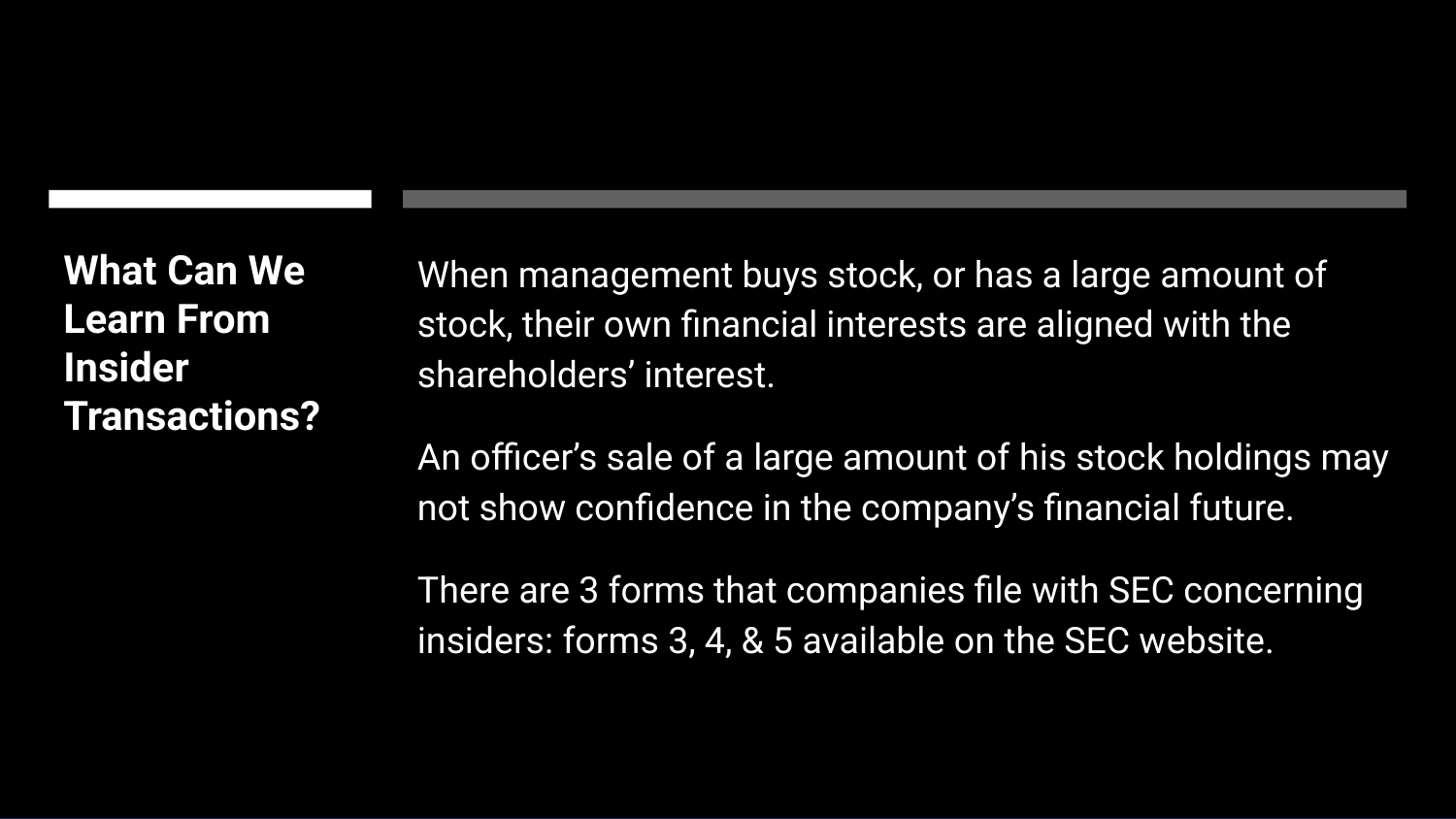

# What Can We Learn From Insider Transactions?
When management buys stock, or has a large amount of stock, their own financial interests are aligned with the shareholders’ interest.
An officer’s sale of a large amount of his stock holdings may not show confidence in the company’s financial future.
There are 3 forms that companies file with SEC concerning insiders: forms 3, 4, & 5 available on the SEC website.